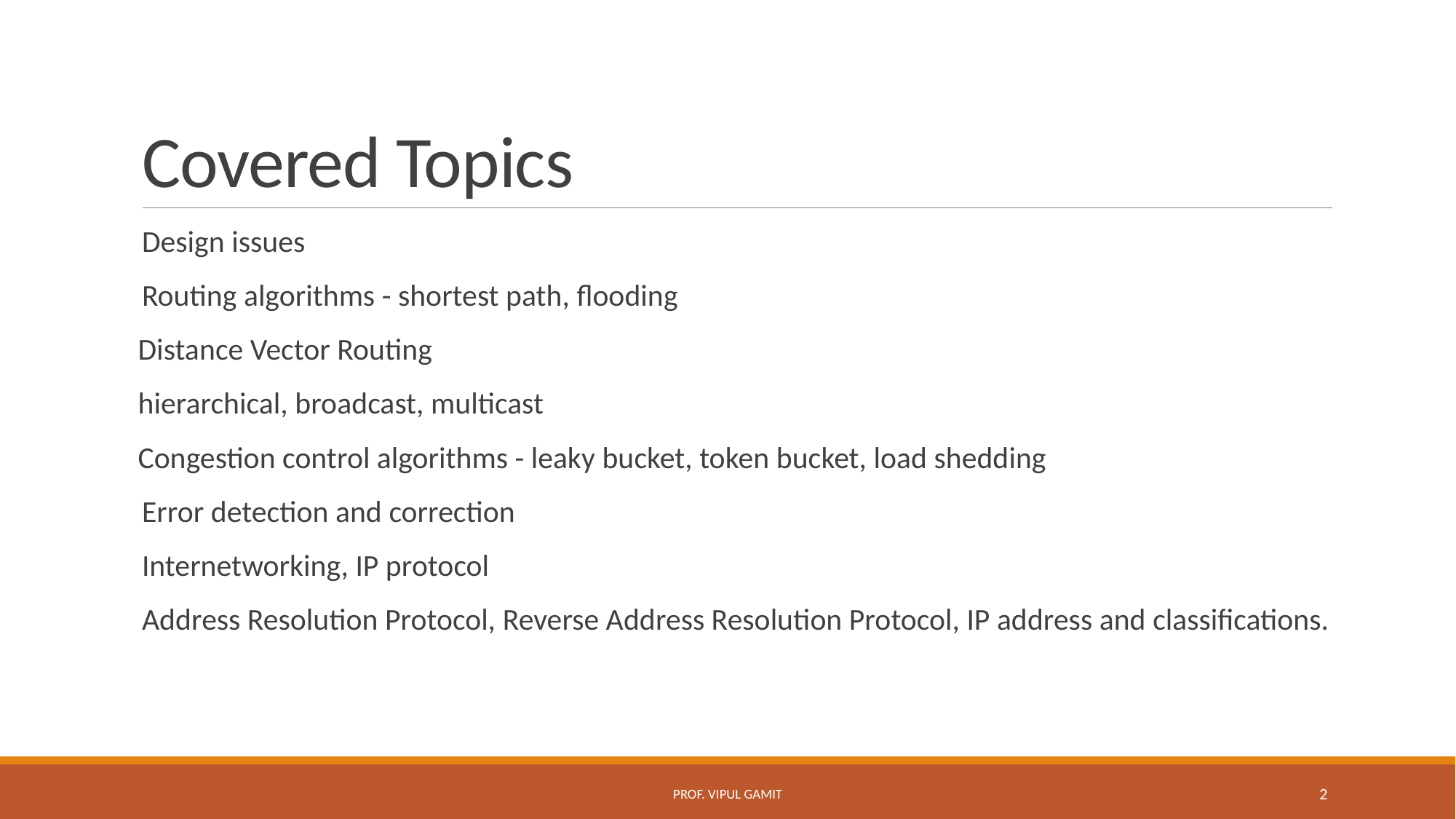

# Covered Topics
Design issues
Routing algorithms - shortest path, flooding
 Distance Vector Routing
 hierarchical, broadcast, multicast
 Congestion control algorithms - leaky bucket, token bucket, load shedding
Error detection and correction
Internetworking, IP protocol
Address Resolution Protocol, Reverse Address Resolution Protocol, IP address and classifications.
Prof. Vipul Gamit
2